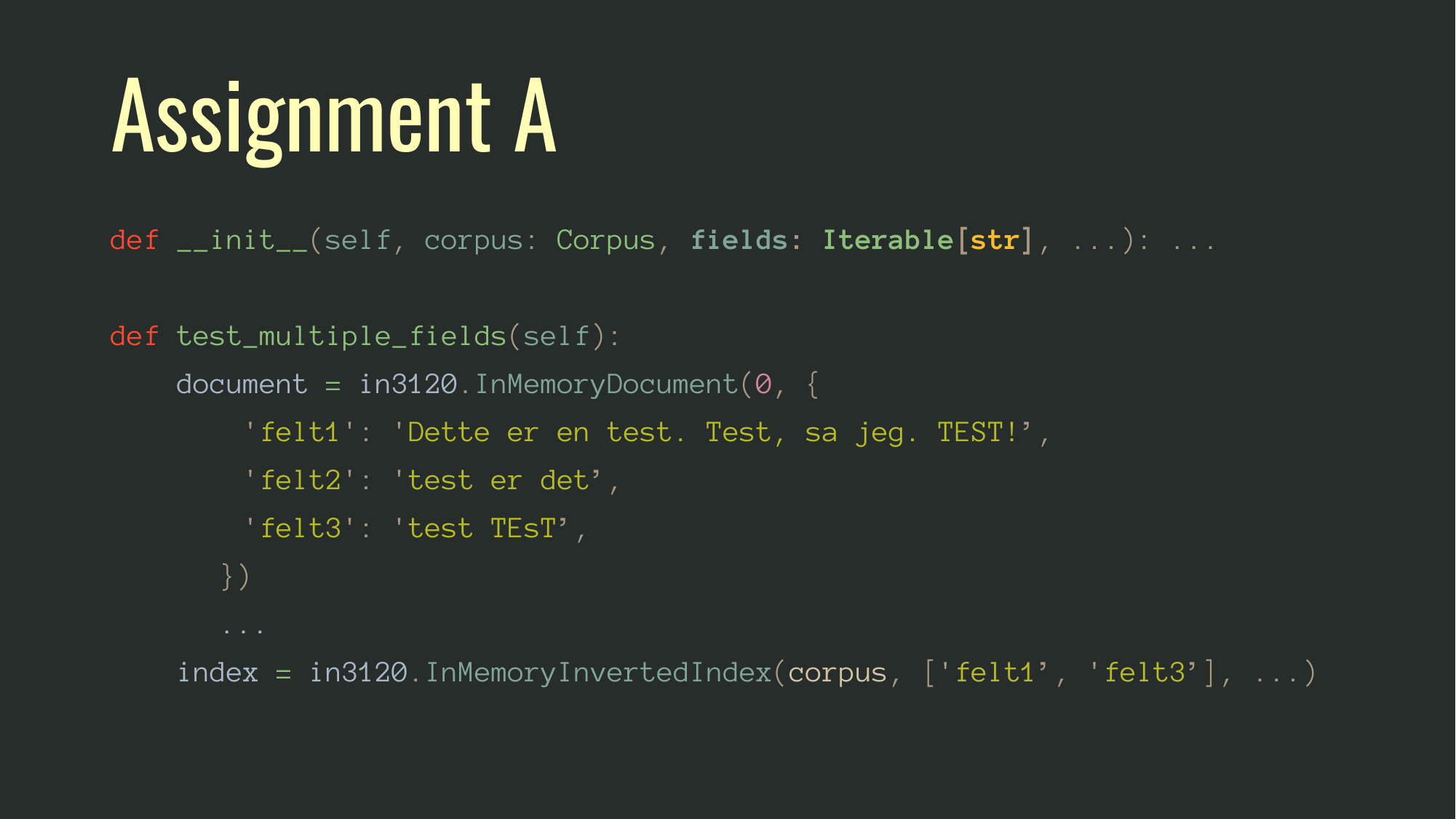

# Assignment A
def __init__(self, corpus: Corpus, fields: Iterable[str], ...): ...

def test_multiple_fields(self):
    document = in3120.InMemoryDocument(0, {
        'felt1': 'Dette er en test. Test, sa jeg. TEST!’,
        'felt2': 'test er det’,
        'felt3': 'test TEsT’,
	})
	...
    index = in3120.InMemoryInvertedIndex(corpus, ['felt1’, 'felt3’], ...)